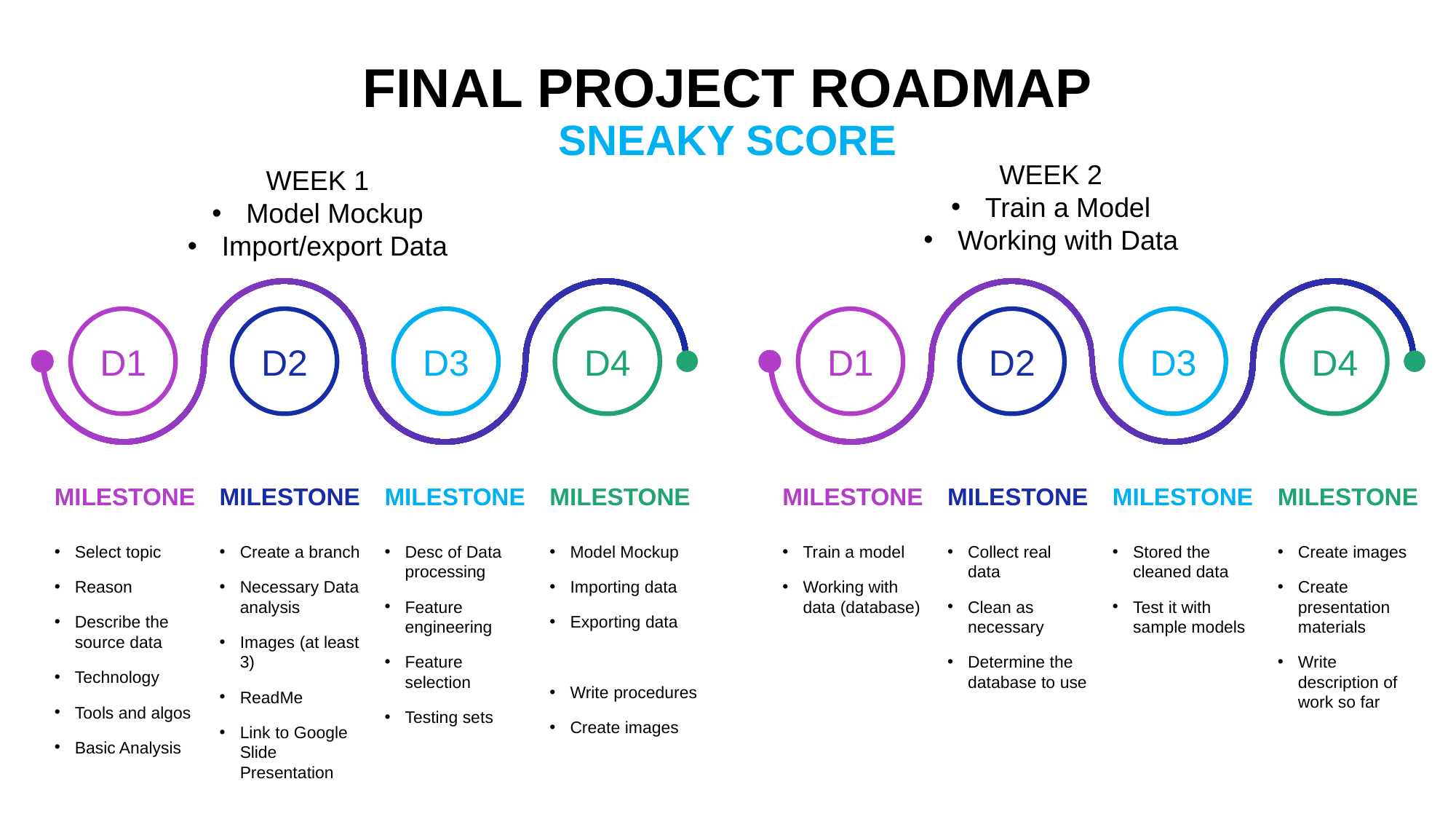

# FINAL PROJECT Roadmap SNEAKY score
WEEK 2
Train a Model
Working with Data
WEEK 1
Model Mockup
Import/export Data

D1
D2
D3
D4
D1
D2
D3
D4

MILESTONE
MILESTONE
MILESTONE
MILESTONE
MILESTONE
MILESTONE
MILESTONE
MILESTONE
Select topic
Reason
Describe the source data
Technology
Tools and algos
Basic Analysis

Create a branch
Necessary Data analysis
Images (at least 3)
ReadMe
Link to Google Slide Presentation

Desc of Data processing
Feature engineering
Feature selection
Testing sets

Model Mockup
Importing data
Exporting data

Write procedures
Create images

Train a model
Working with data (database)

Collect real data
Clean as necessary
Determine the database to use

Stored the cleaned data
Test it with sample models

Create images
Create presentation materials
Write description of work so far